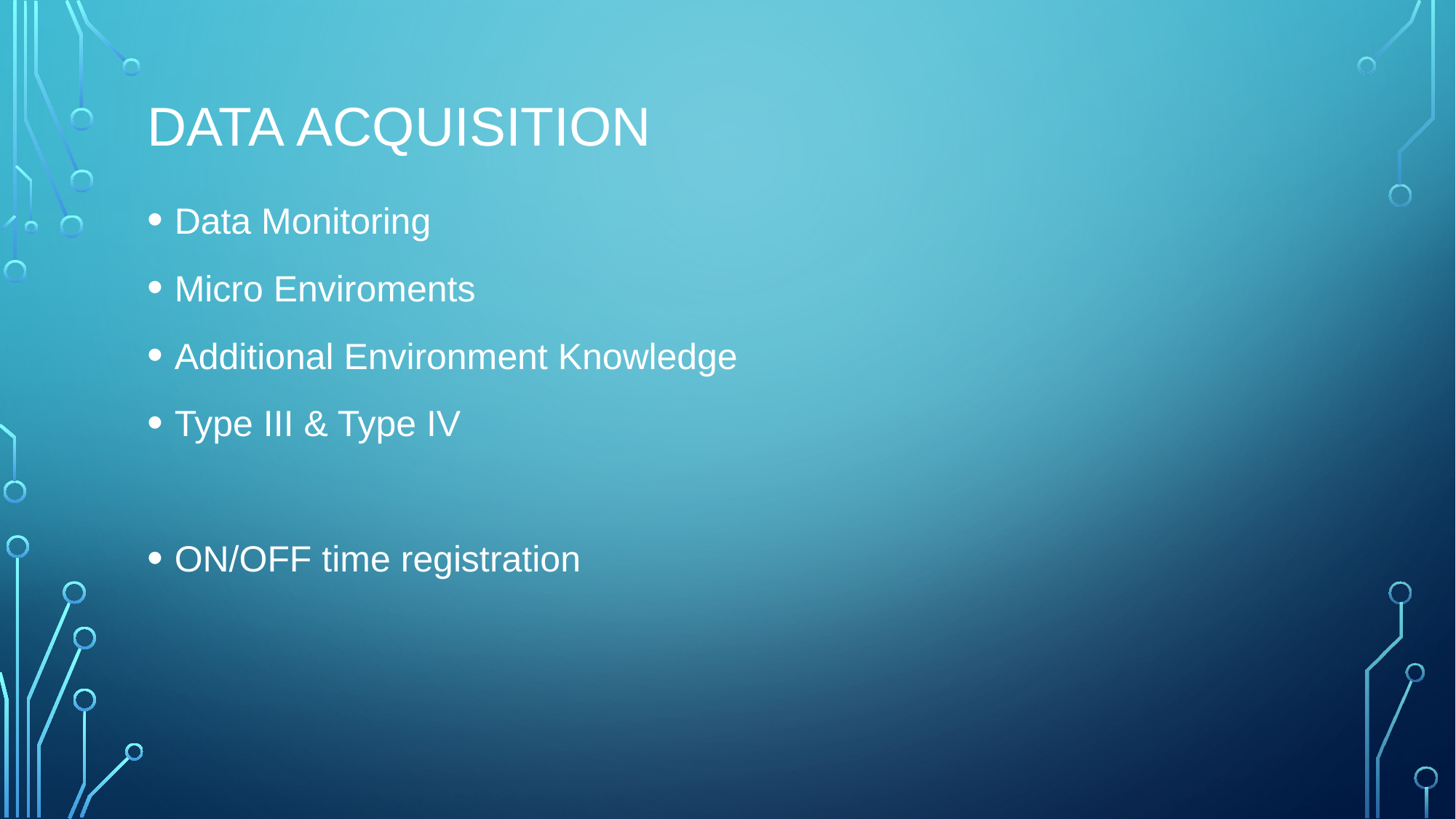

# Data acquisition
Data Monitoring
Micro Enviroments
Additional Environment Knowledge
Type III & Type IV

ON/OFF time registration